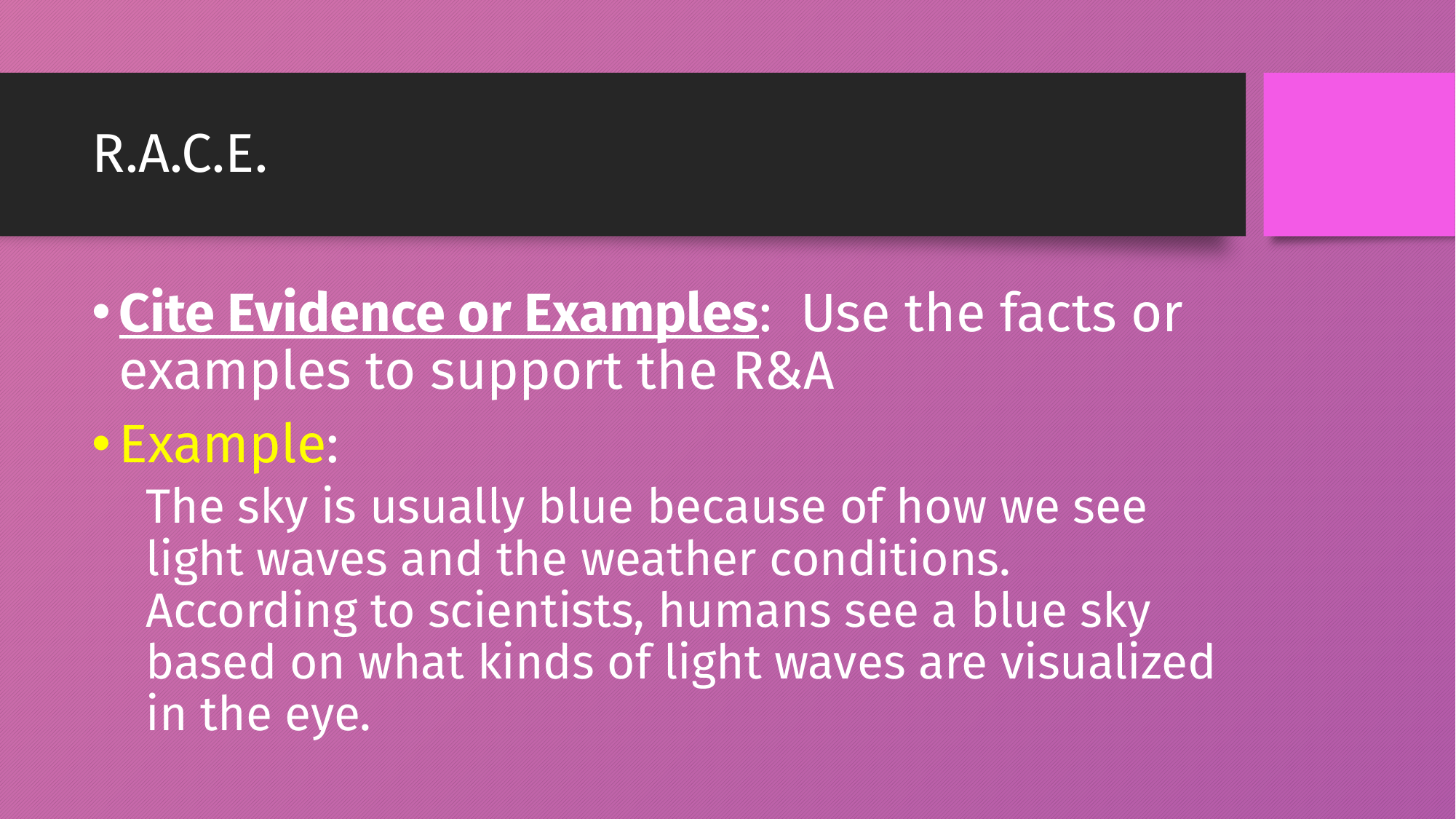

# R.A.C.E.
Cite Evidence or Examples:  Use the facts or examples to support the R&A
Example:
The sky is usually blue because of how we see light waves and the weather conditions.  According to scientists, humans see a blue sky based on what kinds of light waves are visualized in the eye.